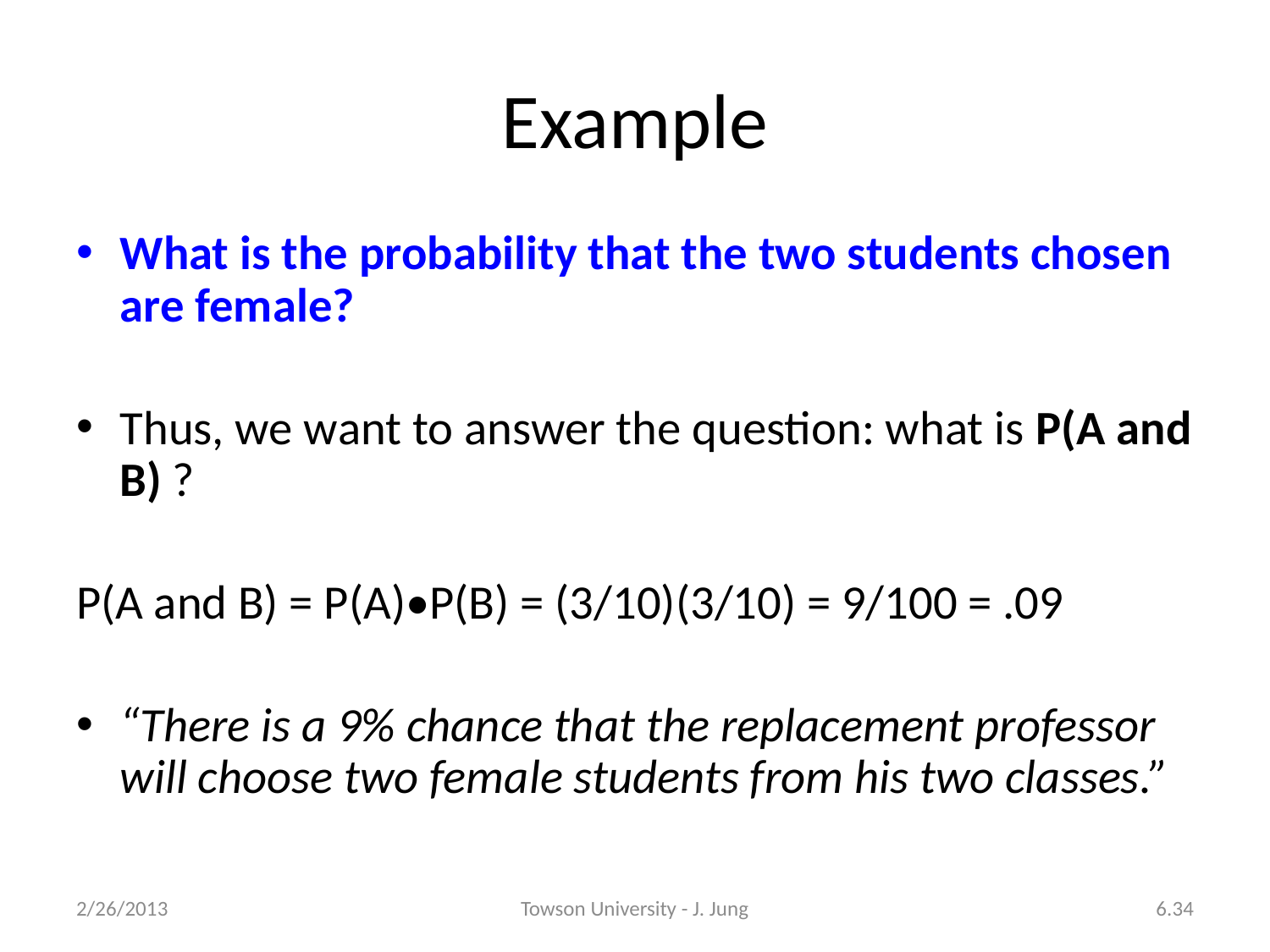

# Example
What is the probability that the two students chosen are female?

Thus, we want to answer the question: what is P(A and B) ?

P(A and B) = P(A)•P(B) = (3/10)(3/10) = 9/100 = .09

“There is a 9% chance that the replacement professor will choose two female students from his two classes.”
2/26/2013
Towson University - J. Jung
6.34